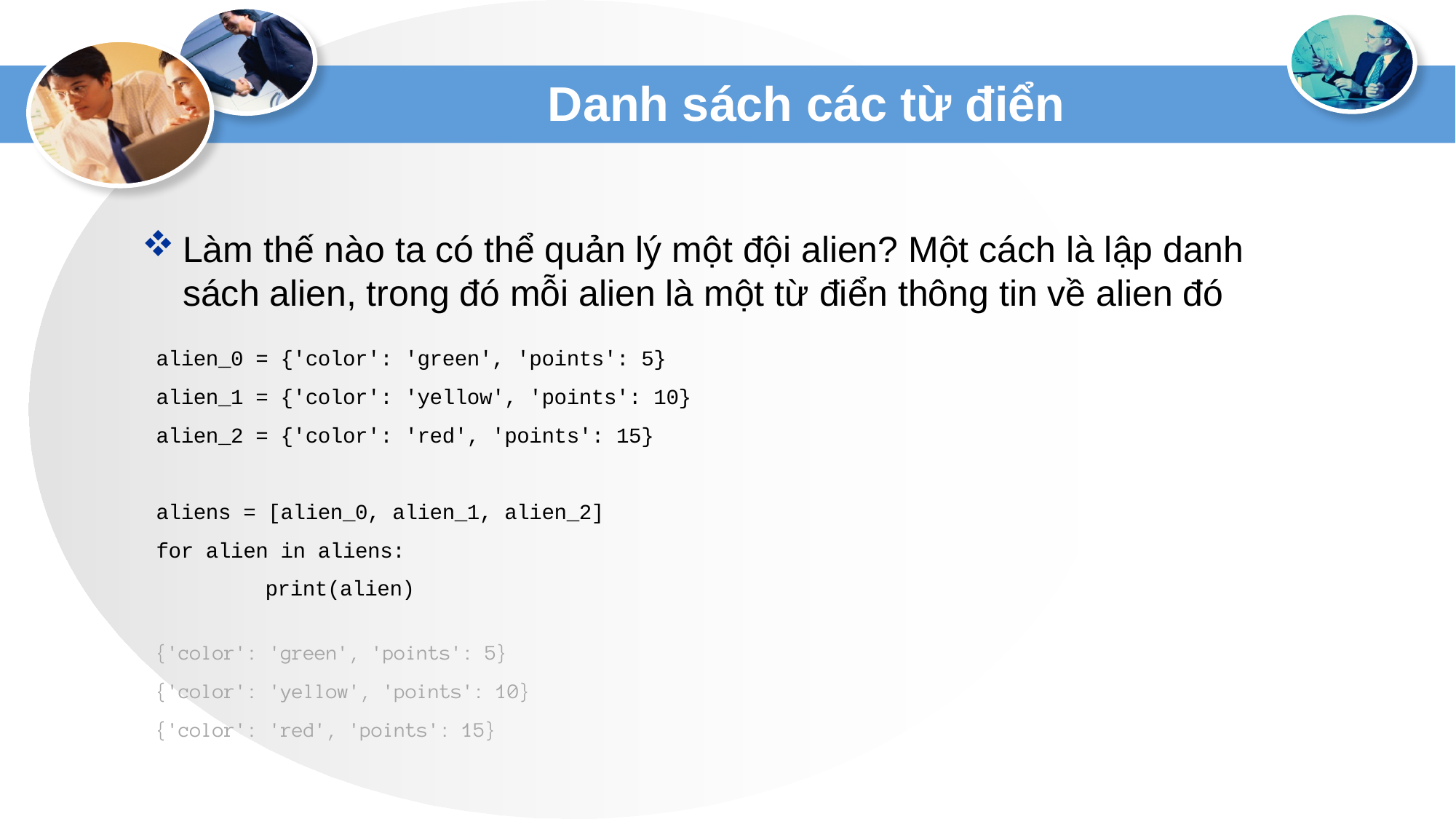

# Danh sách các từ điển
Làm thế nào ta có thể quản lý một đội alien? Một cách là lập danh sách alien, trong đó mỗi alien là một từ điển thông tin về alien đó
alien_0 = {'color': 'green', 'points': 5}
alien_1 = {'color': 'yellow', 'points': 10}
alien_2 = {'color': 'red', 'points': 15}

aliens = [alien_0, alien_1, alien_2]
for alien in aliens:
	print(alien)
{'color': 'green', 'points': 5}
{'color': 'yellow', 'points': 10}
{'color': 'red', 'points': 15}